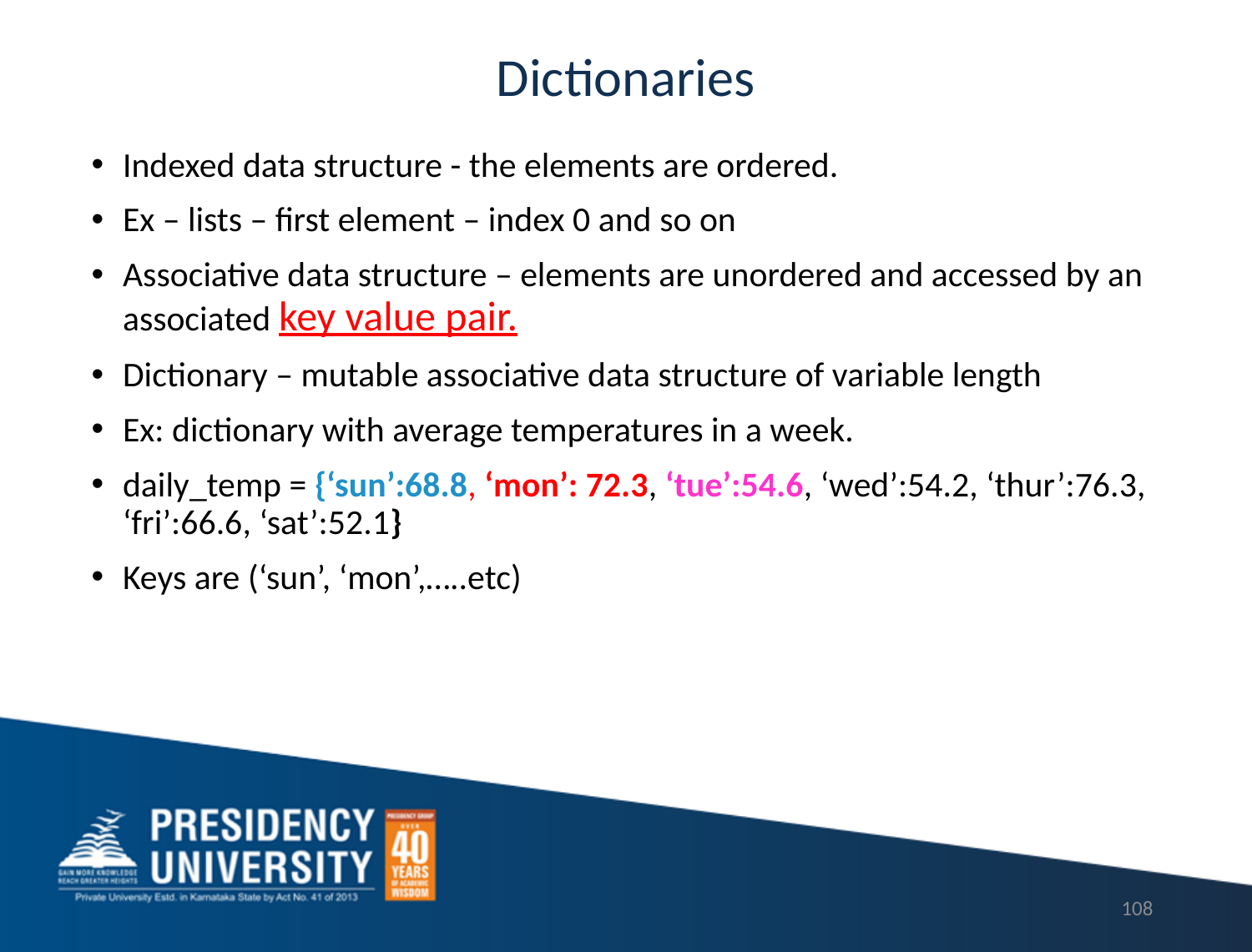

# Dictionaries
Indexed data structure - the elements are ordered.
Ex – lists – first element – index 0 and so on
Associative data structure – elements are unordered and accessed by an associated key value pair.
Dictionary – mutable associative data structure of variable length
Ex: dictionary with average temperatures in a week.
daily_temp = {‘sun’:68.8, ‘mon’: 72.3, ‘tue’:54.6, ‘wed’:54.2, ‘thur’:76.3, ‘fri’:66.6, ‘sat’:52.1}
Keys are (‘sun’, ‘mon’,…..etc)

108